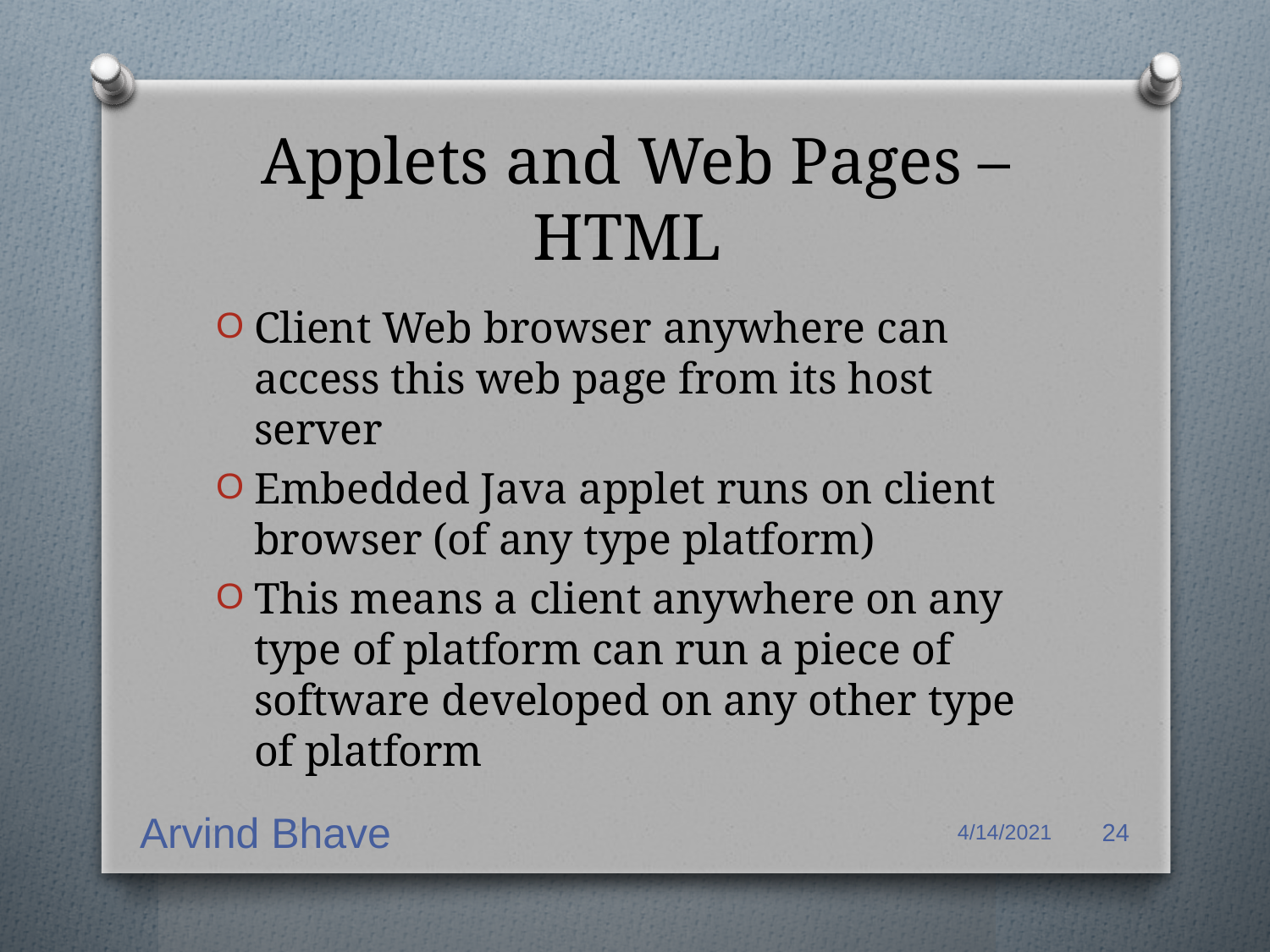

# Applets and Web Pages – HTML
Client Web browser anywhere can access this web page from its host server
Embedded Java applet runs on client browser (of any type platform)
This means a client anywhere on any type of platform can run a piece of software developed on any other type of platform
Arvind Bhave
4/14/2021
24